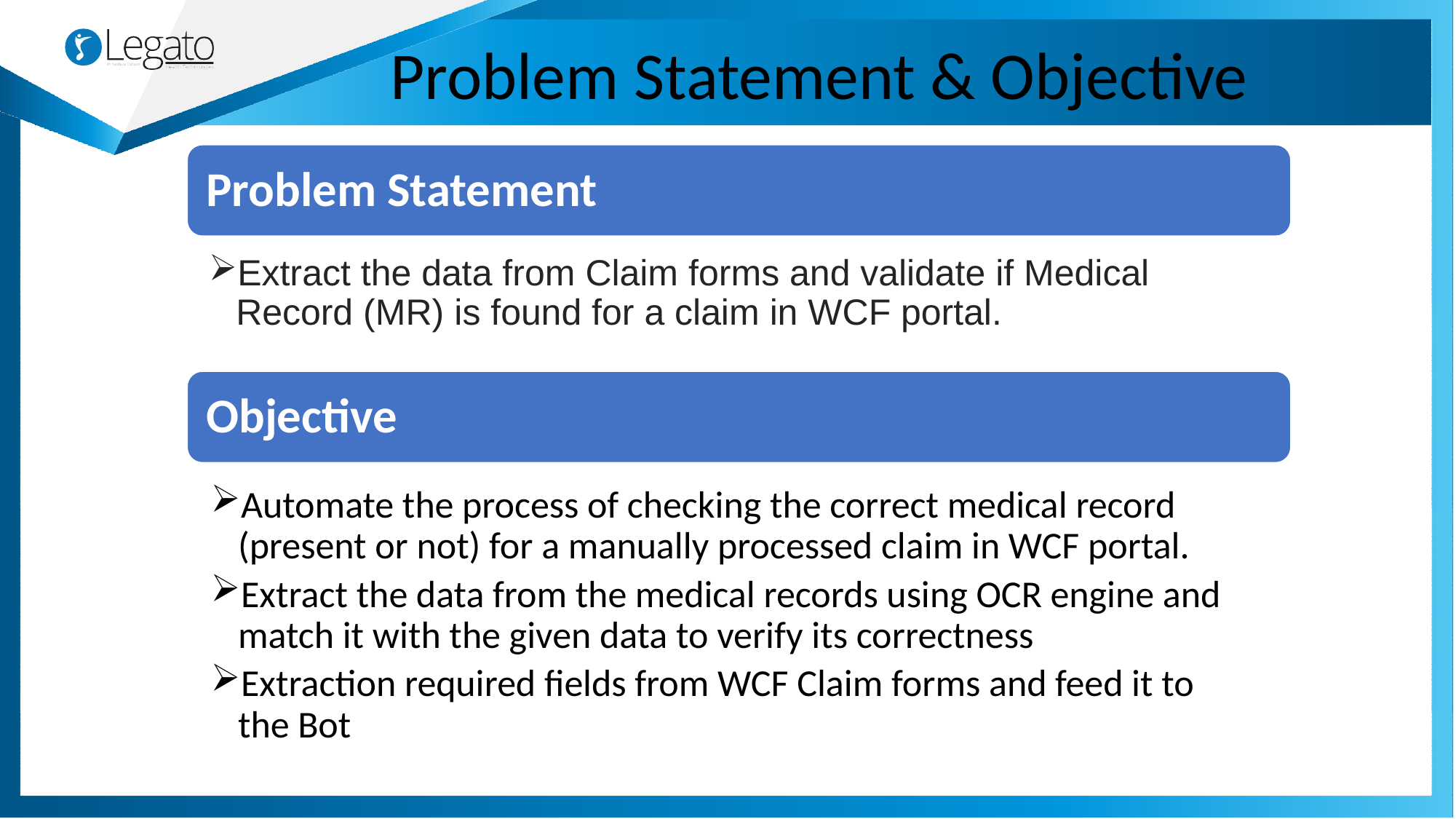

# Problem Statement & Objective
Problem Statement
Extract the data from Claim forms and validate if Medical Record (MR) is found for a claim in WCF portal.
Objective
Automate the process of checking the correct medical record (present or not) for a manually processed claim in WCF portal.
Extract the data from the medical records using OCR engine and match it with the given data to verify its correctness
Extraction required fields from WCF Claim forms and feed it to the Bot